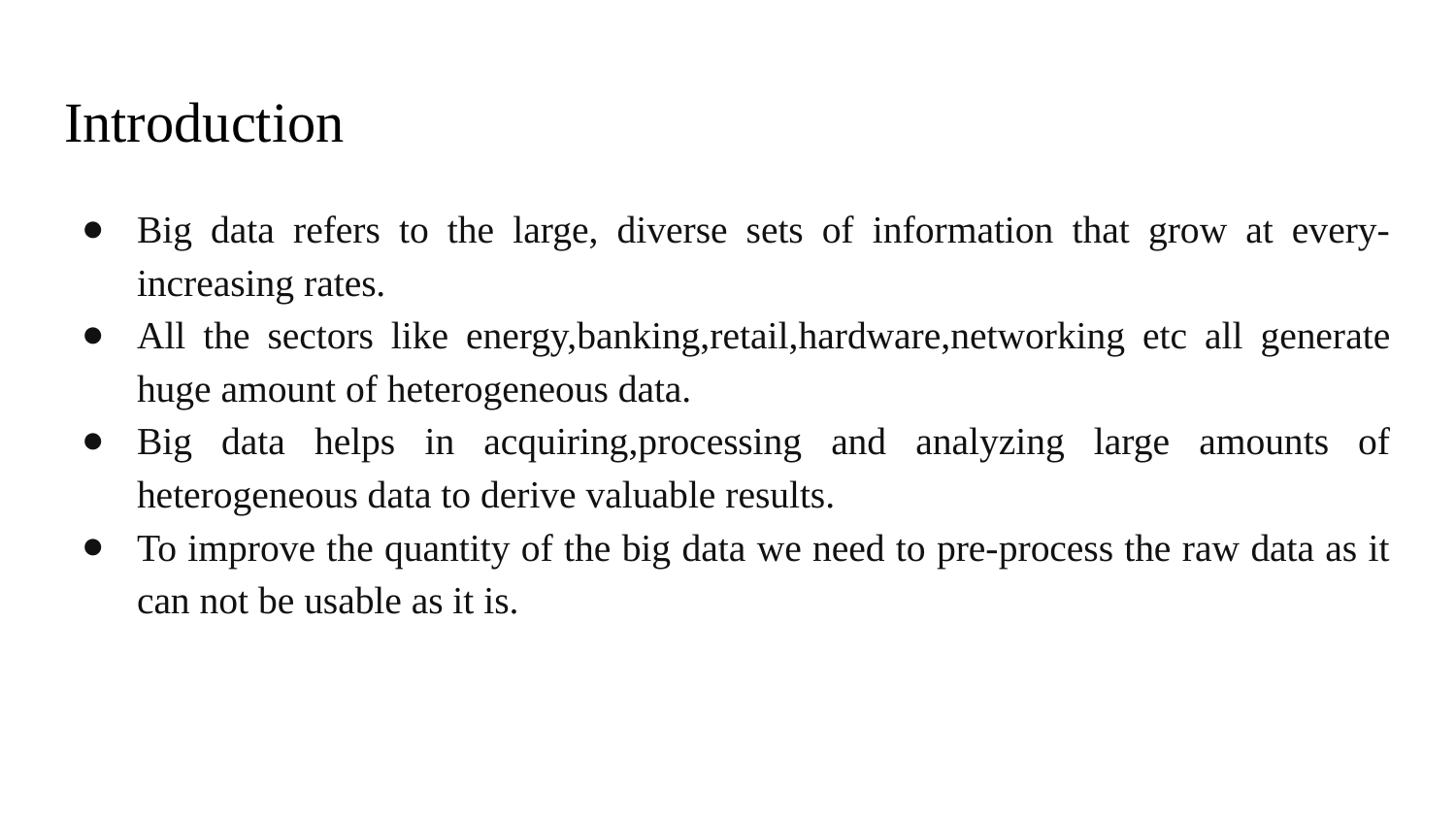

# Introduction
Big data refers to the large, diverse sets of information that grow at every-increasing rates.
All the sectors like energy,banking,retail,hardware,networking etc all generate huge amount of heterogeneous data.
Big data helps in acquiring,processing and analyzing large amounts of heterogeneous data to derive valuable results.
To improve the quantity of the big data we need to pre-process the raw data as it can not be usable as it is.